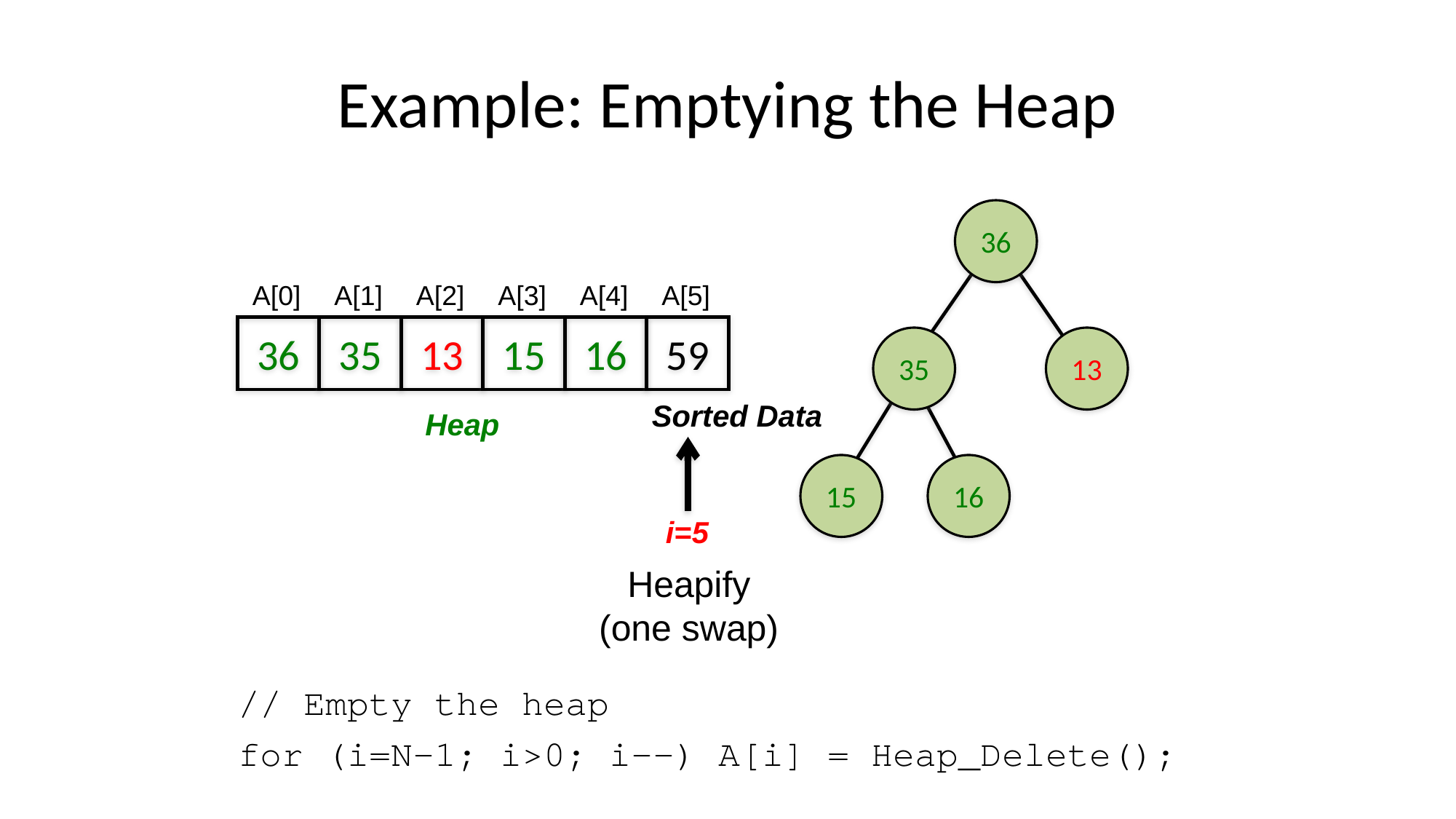

# Example: Emptying the Heap
36
A[0]
A[1]
A[2]
A[3]
A[4]
A[5]
36
35
13
15
16
59
35
13
Sorted Data
Heap
15
16
i=5
Heapify
(one swap)
// Empty the heap
for (i=N-1; i>0; i--) A[i] = Heap_Delete();